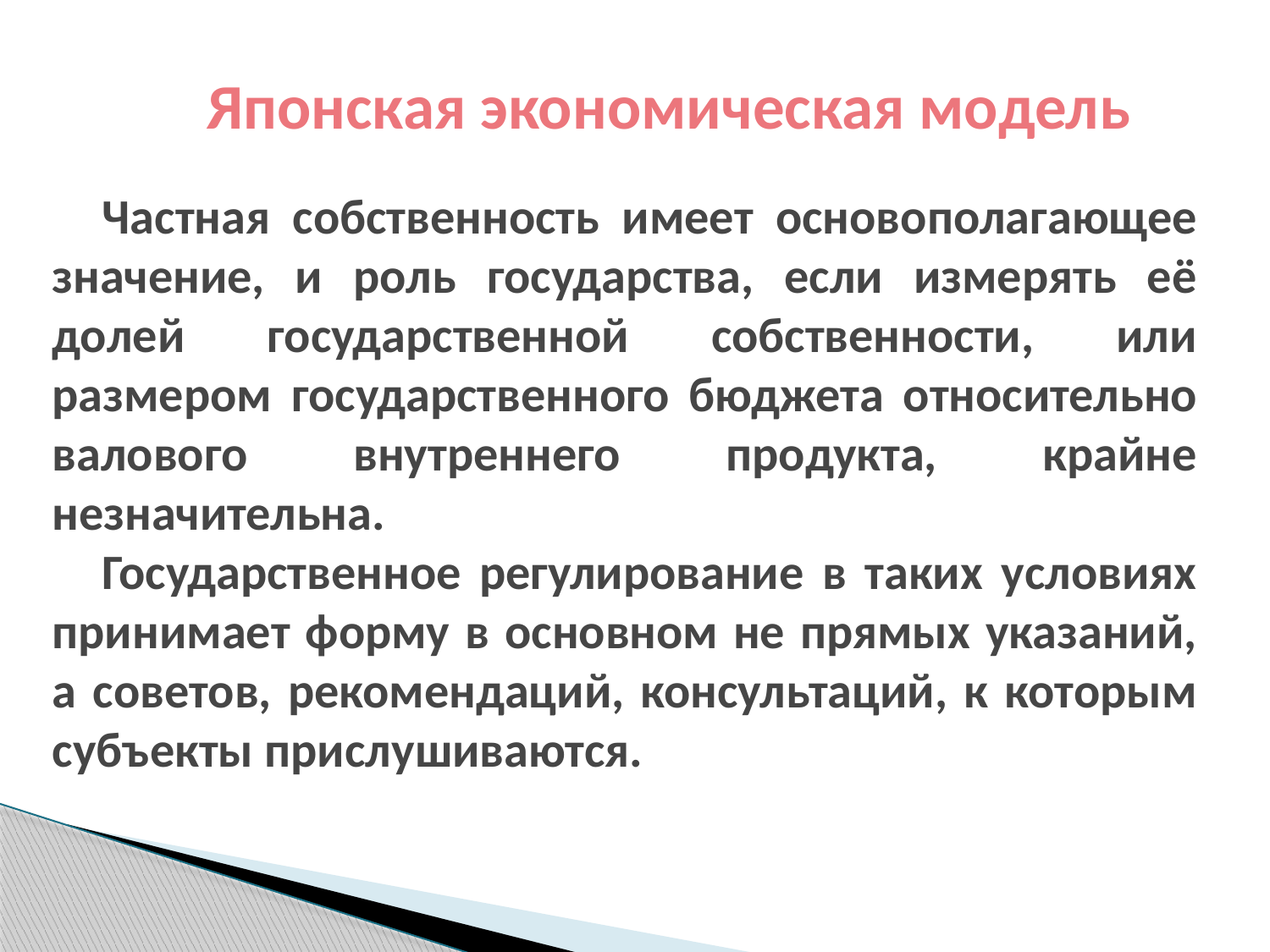

Японская экономическая модель
Частная собственность имеет основополагающее значение, и роль государства, если измерять её долей государственной собственности, или размером государственного бюджета относительно валового внутреннего продукта, крайне незначительна.
Государственное регулирование в таких условиях принимает форму в основном не прямых указаний, а советов, рекомендаций, консультаций, к которым субъекты прислушиваются.